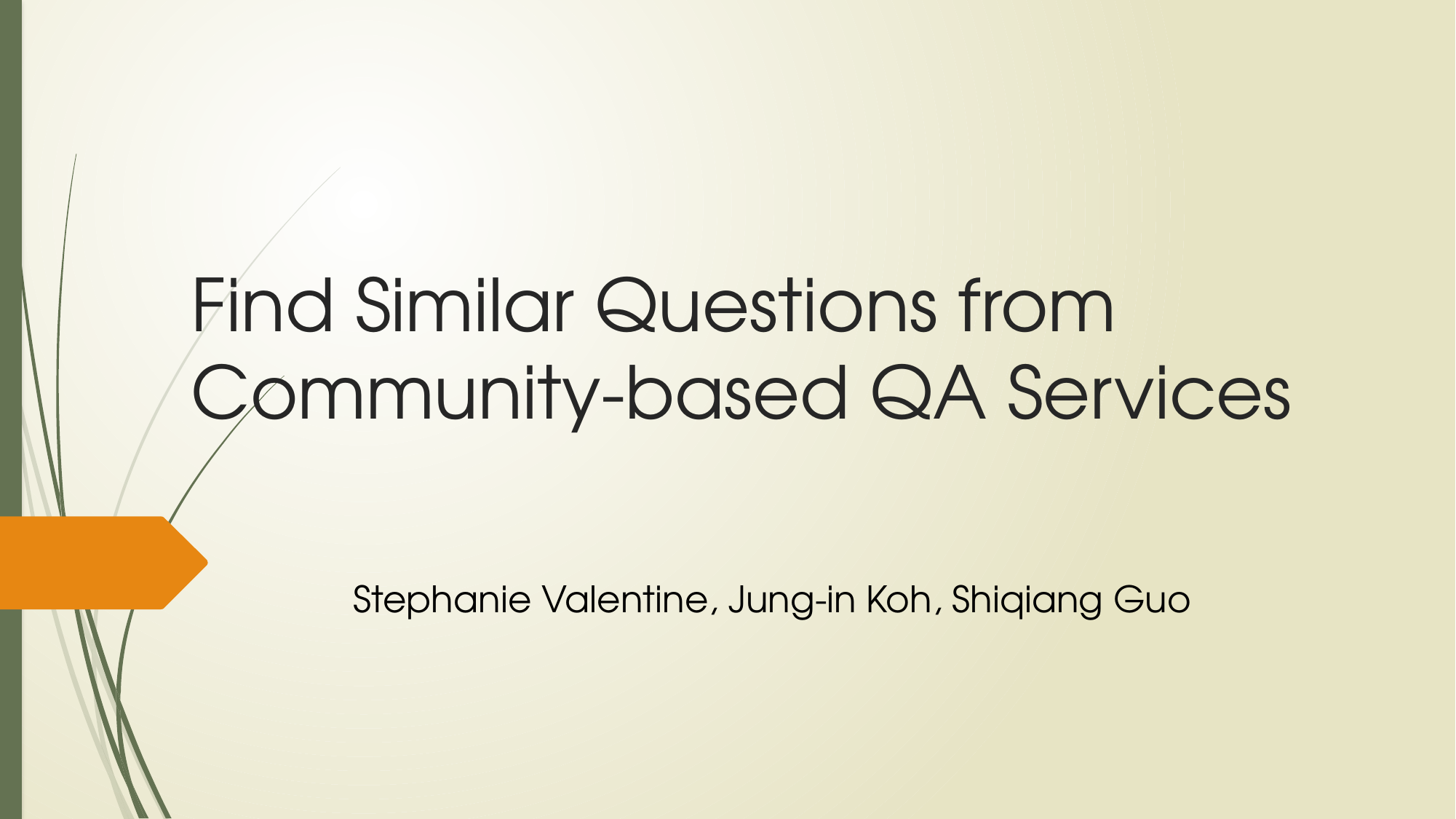

# Find Similar Questions from Community-based QA Services
Stephanie Valentine, Jung-in Koh, Shiqiang Guo